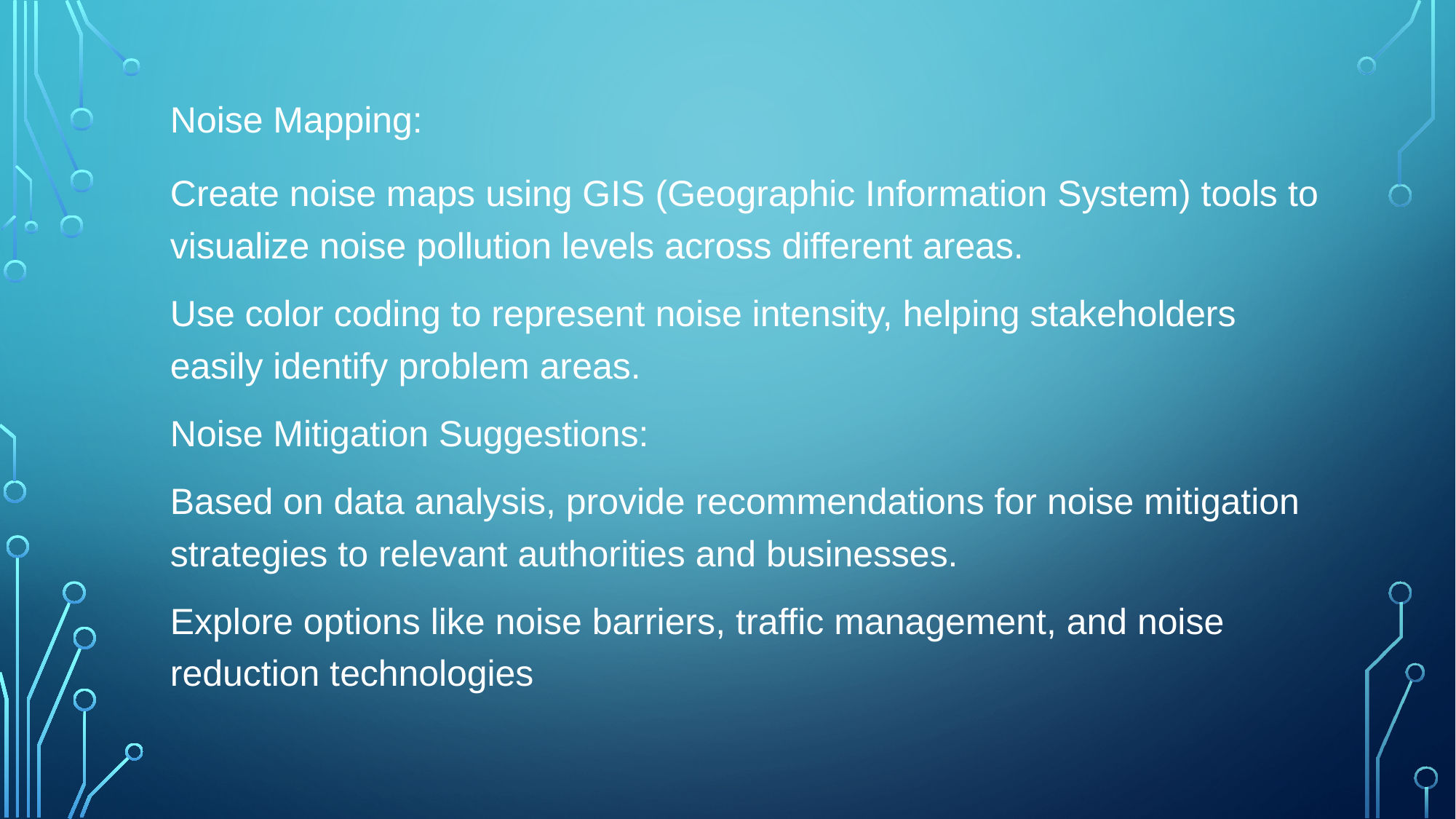

Noise Mapping:
Create noise maps using GIS (Geographic Information System) tools to visualize noise pollution levels across different areas.
Use color coding to represent noise intensity, helping stakeholders easily identify problem areas.
Noise Mitigation Suggestions:
Based on data analysis, provide recommendations for noise mitigation strategies to relevant authorities and businesses.
Explore options like noise barriers, traffic management, and noise reduction technologies